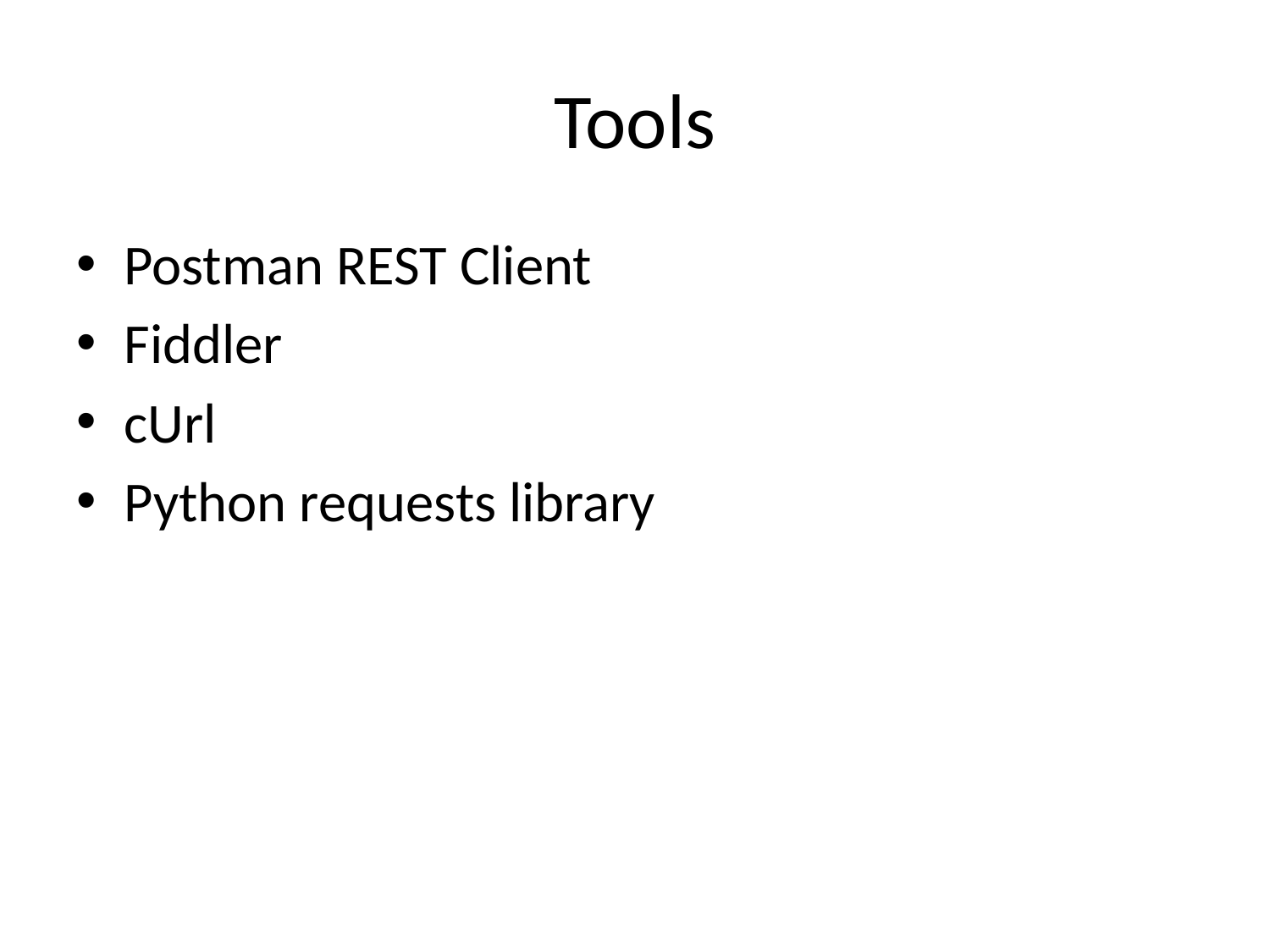

# Tools
Postman REST Client
Fiddler
cUrl
Python requests library